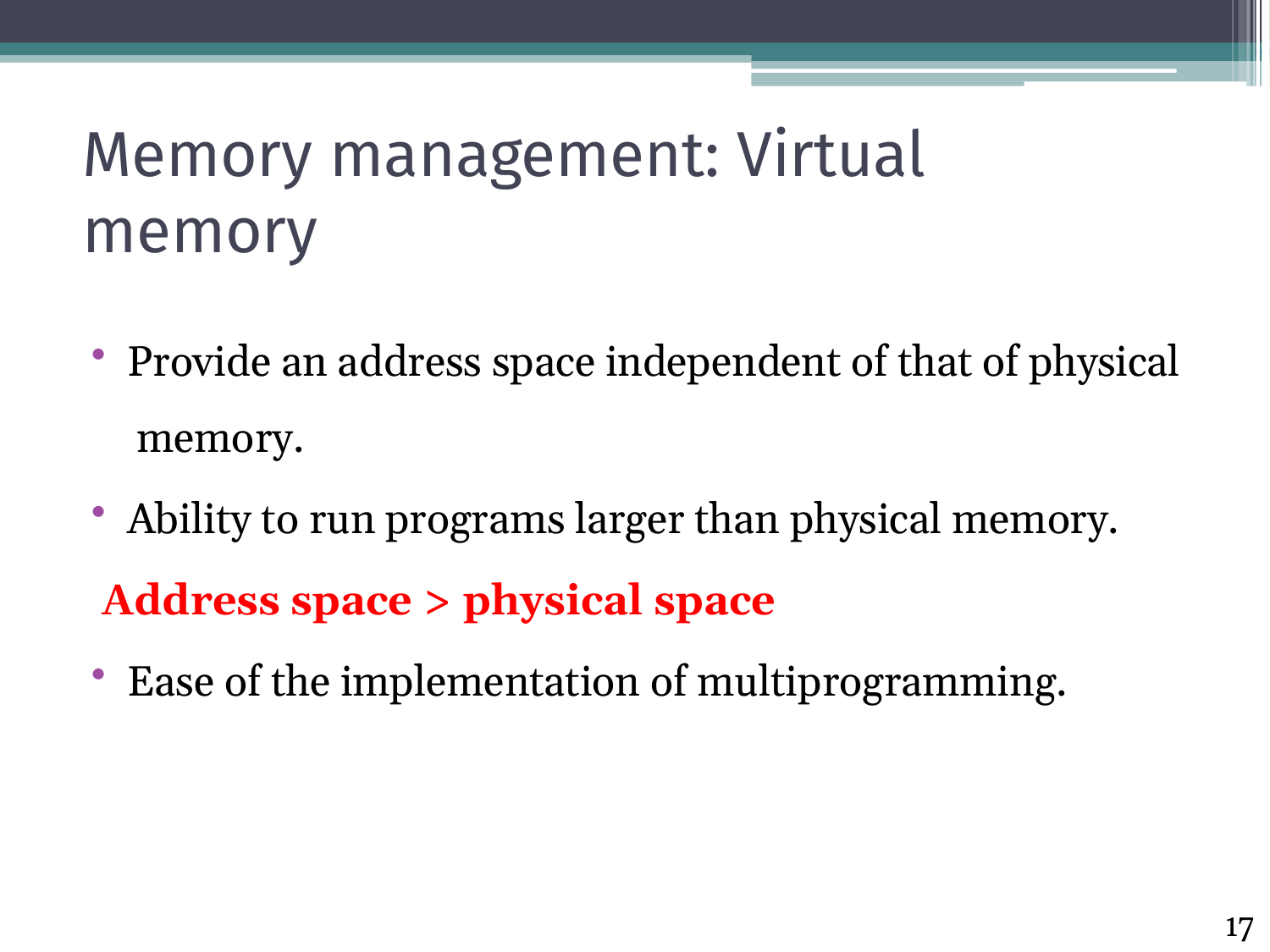

# Memory management: Virtual memory
Provide an address space independent of that of physical  memory.
Ability to run programs larger than physical memory.
Address space > physical space
Ease of the implementation of multiprogramming.
17